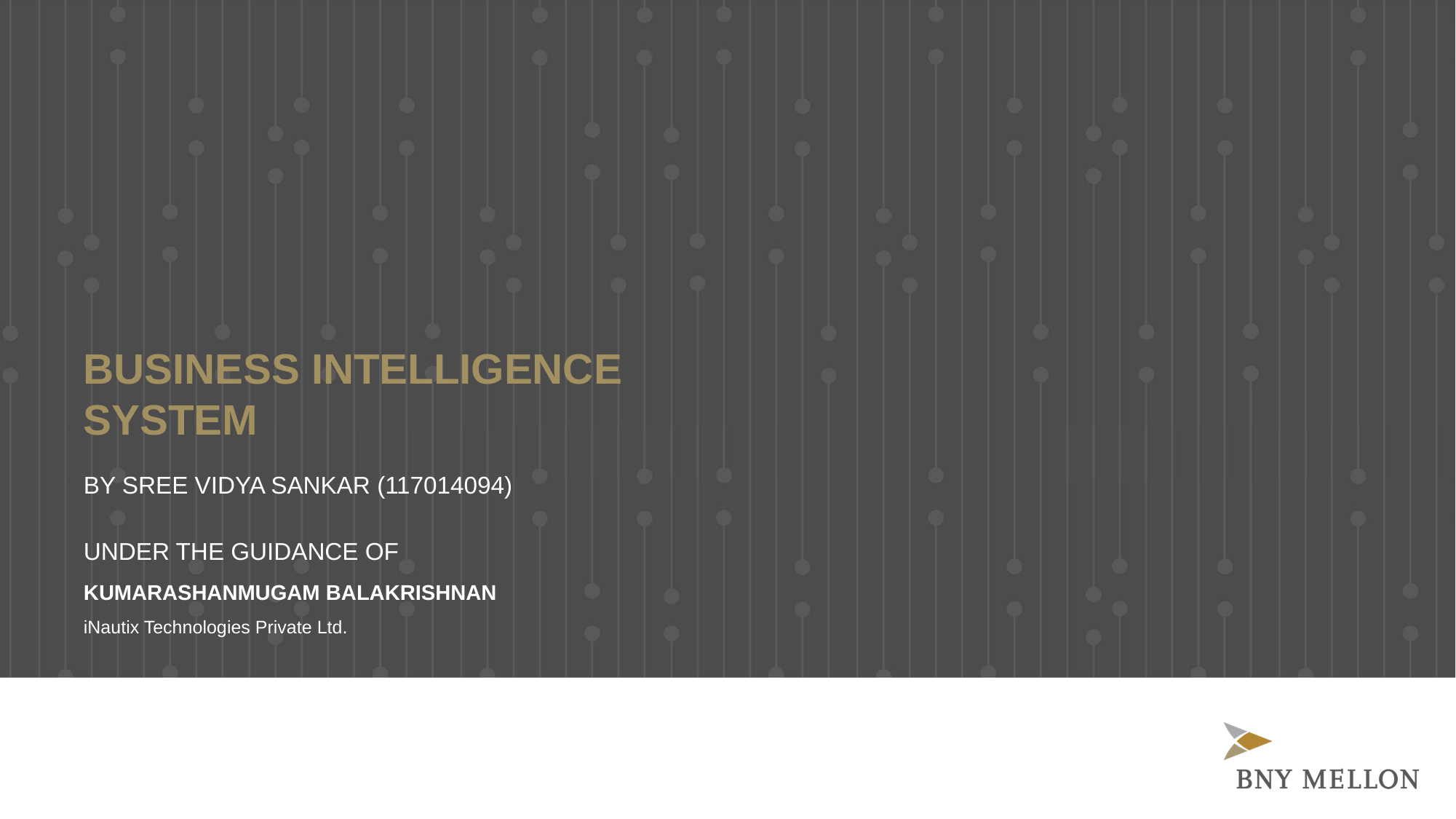

# BUSINESS INTELLIGENCE SYSTEM
BY SREE VIDYA SANKAR (117014094)
UNDER THE GUIDANCE OF
KUMARASHANMUGAM BALAKRISHNAN
iNautix Technologies Private Ltd.